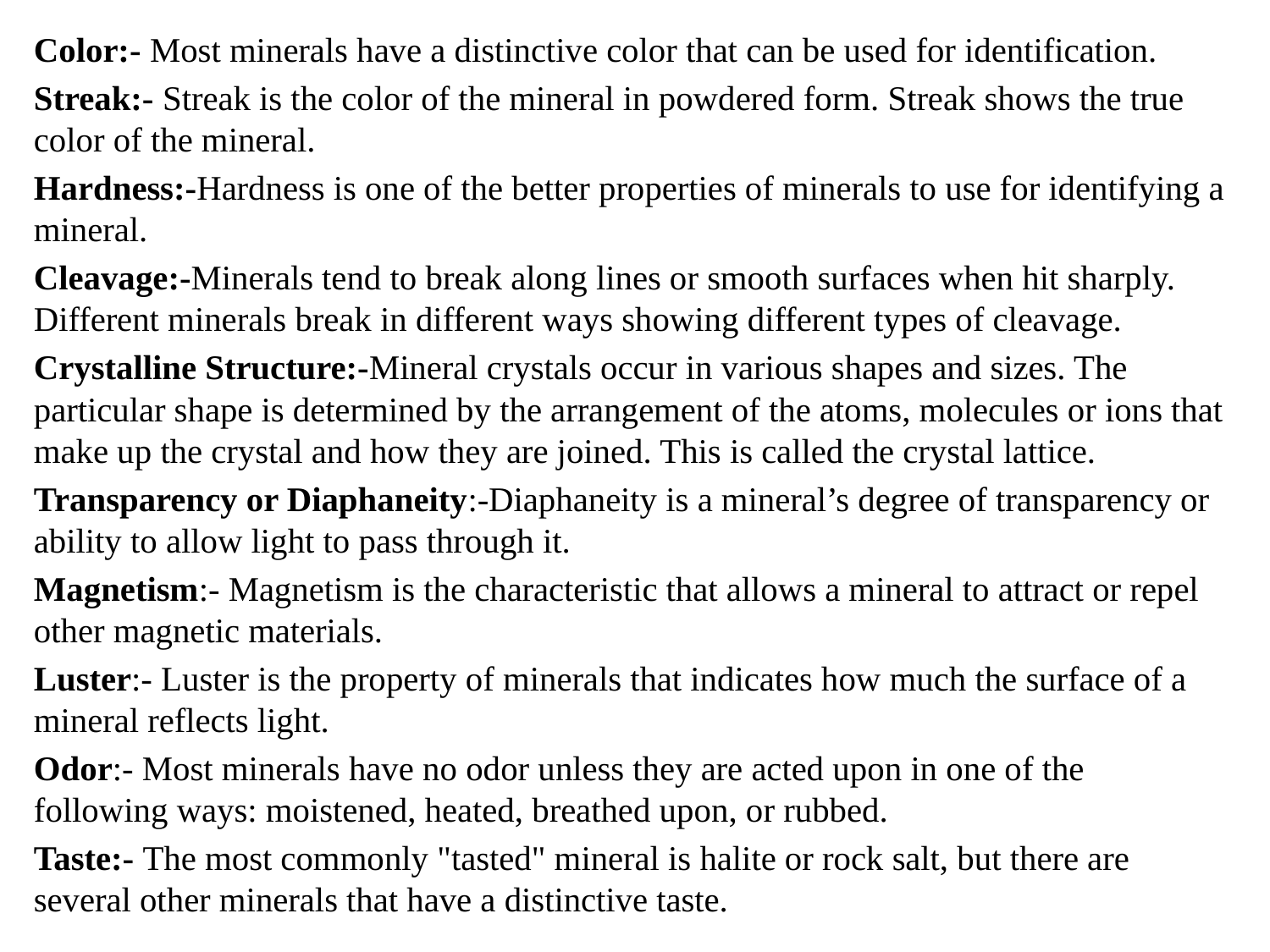

#
Color:- Most minerals have a distinctive color that can be used for identification.
Streak:- Streak is the color of the mineral in powdered form. Streak shows the true color of the mineral.
Hardness:-Hardness is one of the better properties of minerals to use for identifying a mineral.
Cleavage:-Minerals tend to break along lines or smooth surfaces when hit sharply. Different minerals break in different ways showing different types of cleavage.
Crystalline Structure:-Mineral crystals occur in various shapes and sizes. The particular shape is determined by the arrangement of the atoms, molecules or ions that make up the crystal and how they are joined. This is called the crystal lattice.
Transparency or Diaphaneity:-Diaphaneity is a mineral’s degree of transparency or ability to allow light to pass through it.
Magnetism:- Magnetism is the characteristic that allows a mineral to attract or repel other magnetic materials.
Luster:- Luster is the property of minerals that indicates how much the surface of a mineral reflects light.
Odor:- Most minerals have no odor unless they are acted upon in one of the following ways: moistened, heated, breathed upon, or rubbed.
Taste:- The most commonly "tasted" mineral is halite or rock salt, but there are several other minerals that have a distinctive taste.